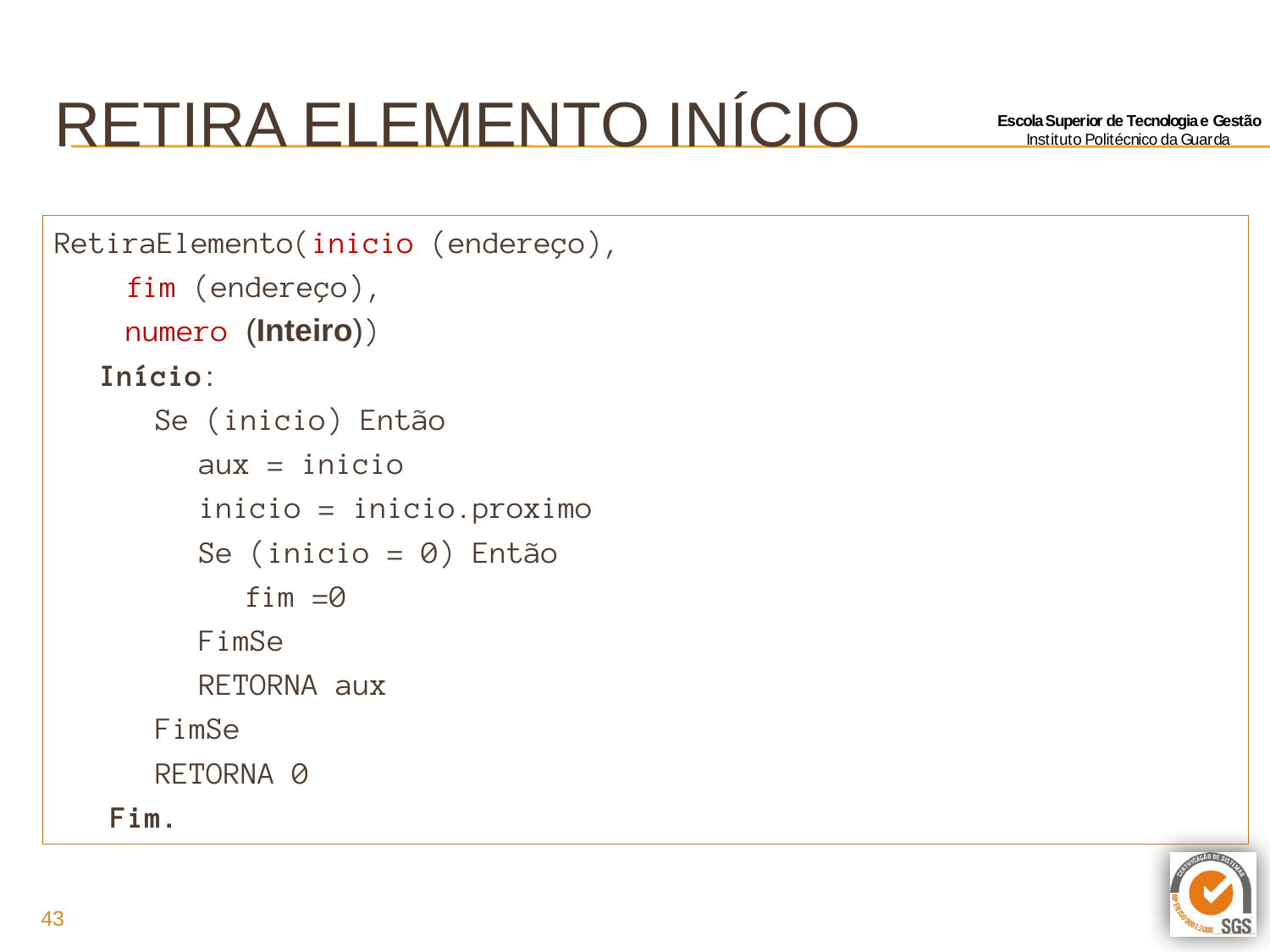

# Retira elemento início
RetiraElemento(inicio (endereço),
			fim (endereço),
			numero (Inteiro))
Início:
Se (inicio) Então
aux = inicio
inicio = inicio.proximo
Se (inicio = 0) Então
fim =0
FimSe
RETORNA aux
FimSe
RETORNA 0
	Fim.
43